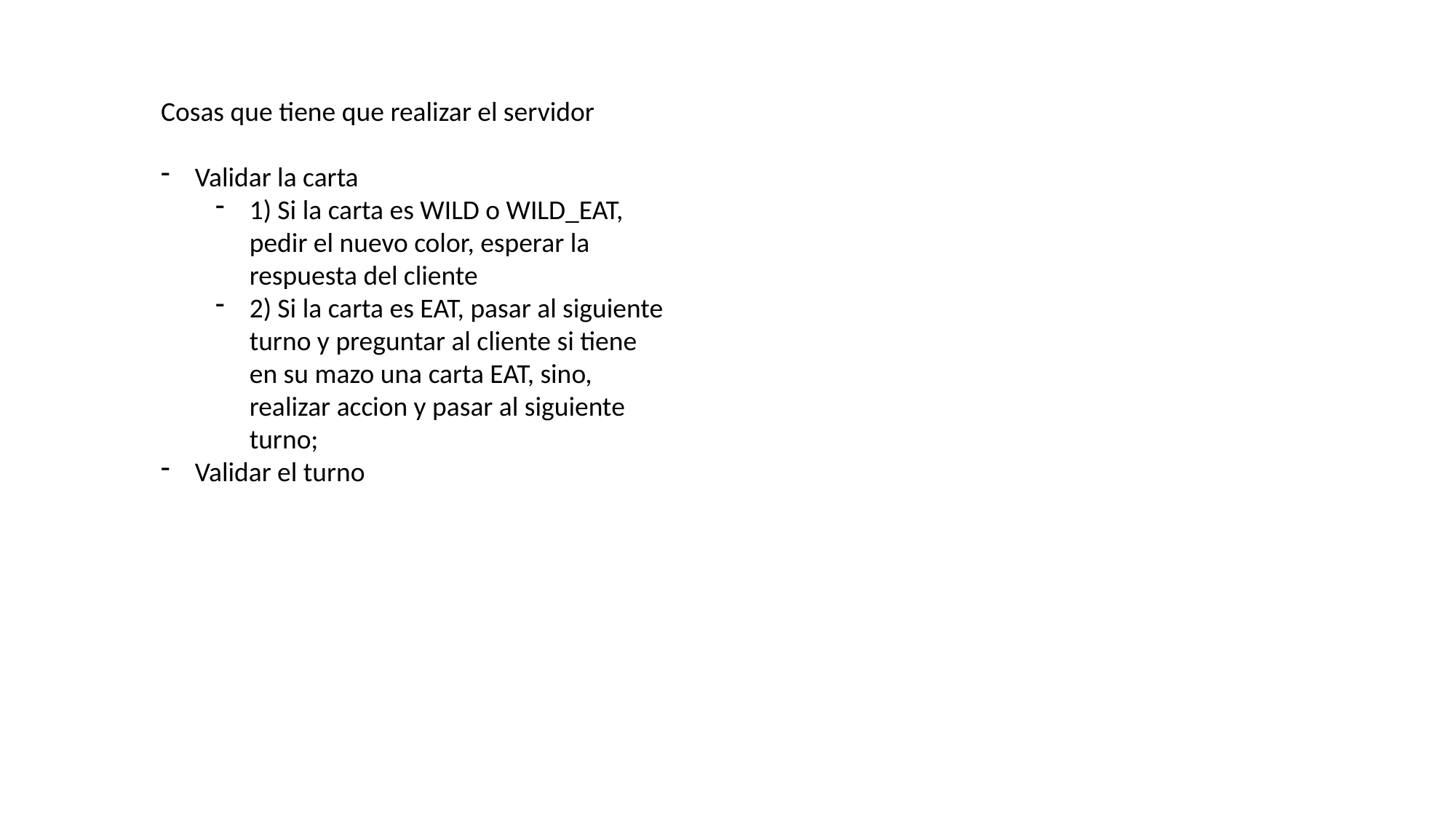

Cosas que tiene que realizar el servidor

Validar la carta
1) Si la carta es WILD o WILD_EAT, pedir el nuevo color, esperar la respuesta del cliente
2) Si la carta es EAT, pasar al siguiente turno y preguntar al cliente si tiene en su mazo una carta EAT, sino, realizar accion y pasar al siguiente turno;
Validar el turno